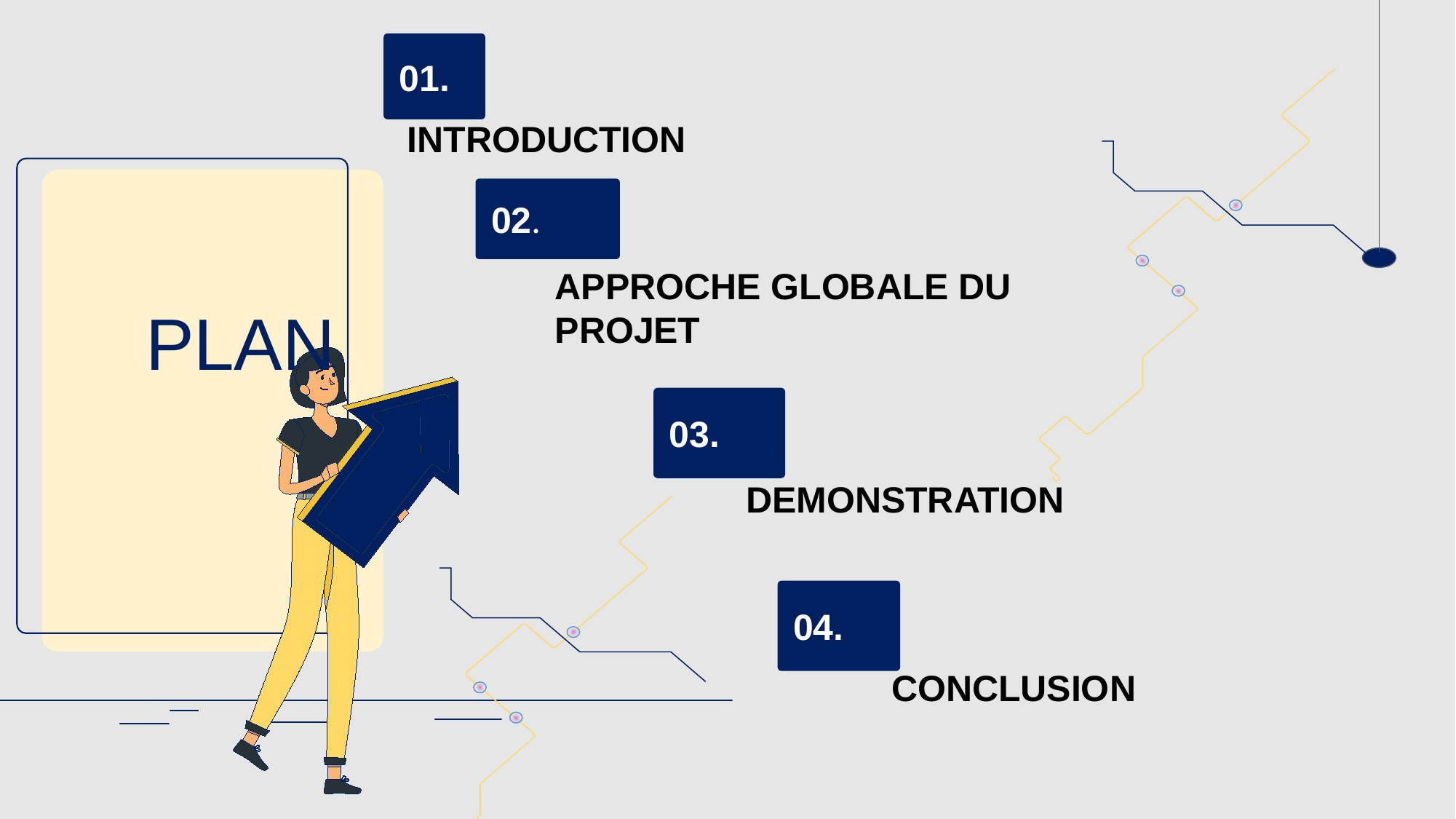

01.
INTRODUCTION

02.
APPROCHE GLOBALE DU PROJET
PLAN

03.
       DEMONSTRATION

04.
       CONCLUSION